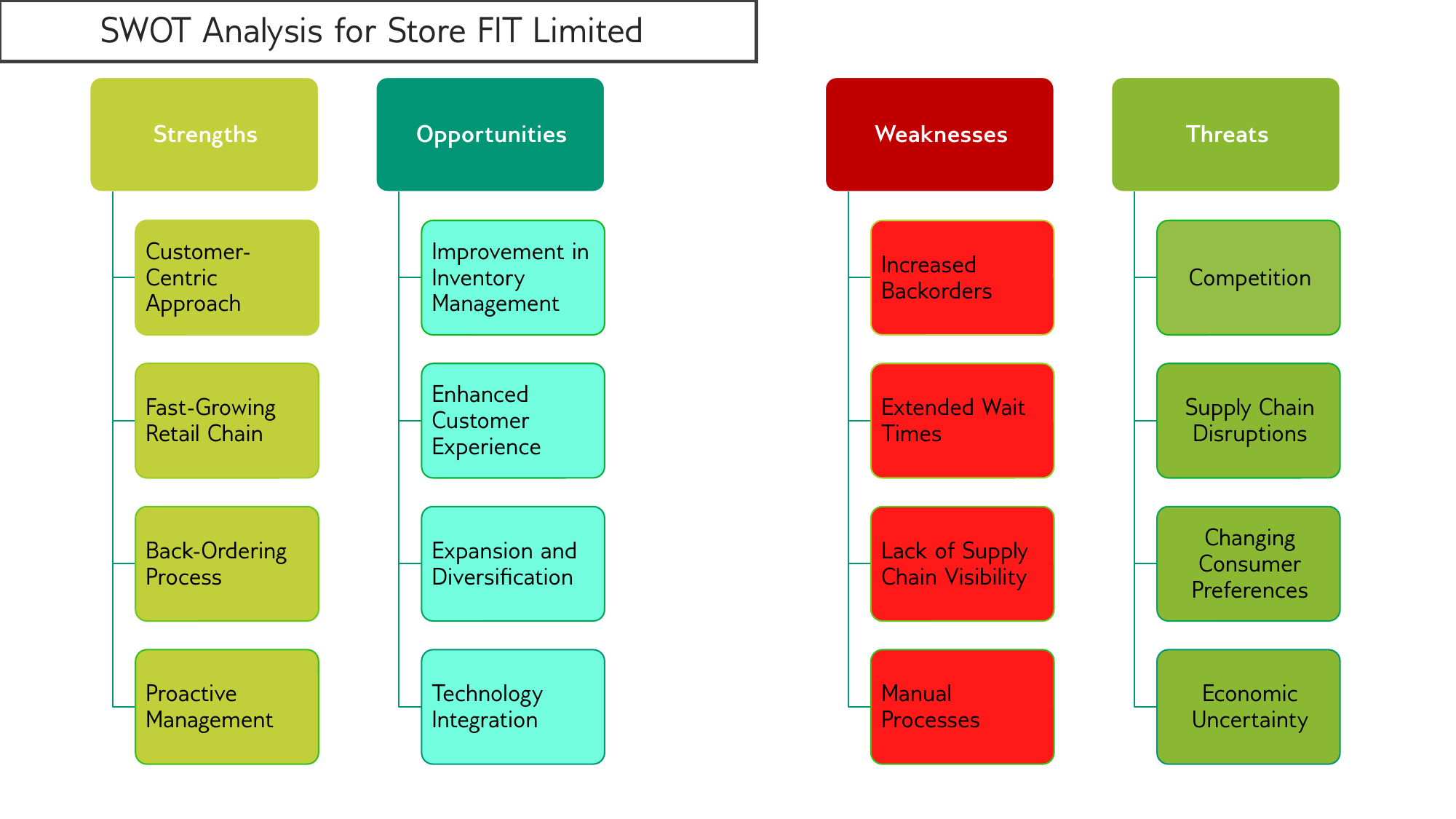

# SWOT Analysis for Store FIT Limited
Strengths
Customer-Centric Approach
Fast-Growing Retail Chain
Back-Ordering Process
Proactive Management
Opportunities
Improvement in Inventory Management
Enhanced Customer Experience
Expansion and Diversification
Technology Integration
Weaknesses
Increased Backorders
Extended Wait Times
Lack of Supply Chain Visibility
Manual Processes
Threats
Competition
Supply Chain Disruptions
Changing Consumer Preferences
Economic Uncertainty